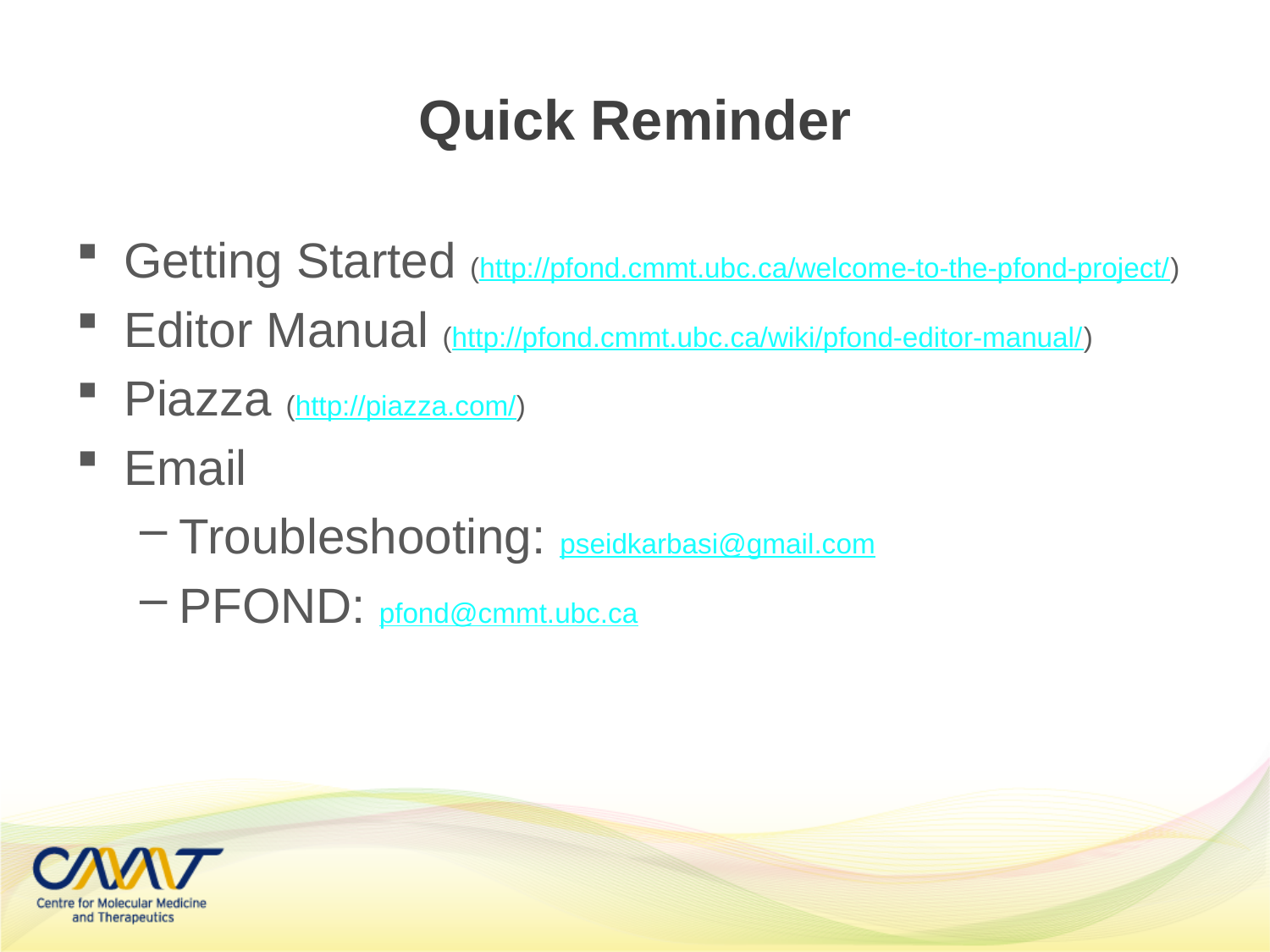

# Quick Reminder
Getting Started (http://pfond.cmmt.ubc.ca/welcome-to-the-pfond-project/)
Editor Manual (http://pfond.cmmt.ubc.ca/wiki/pfond-editor-manual/)
Piazza (http://piazza.com/)
Email
Troubleshooting: pseidkarbasi@gmail.com
PFOND: pfond@cmmt.ubc.ca